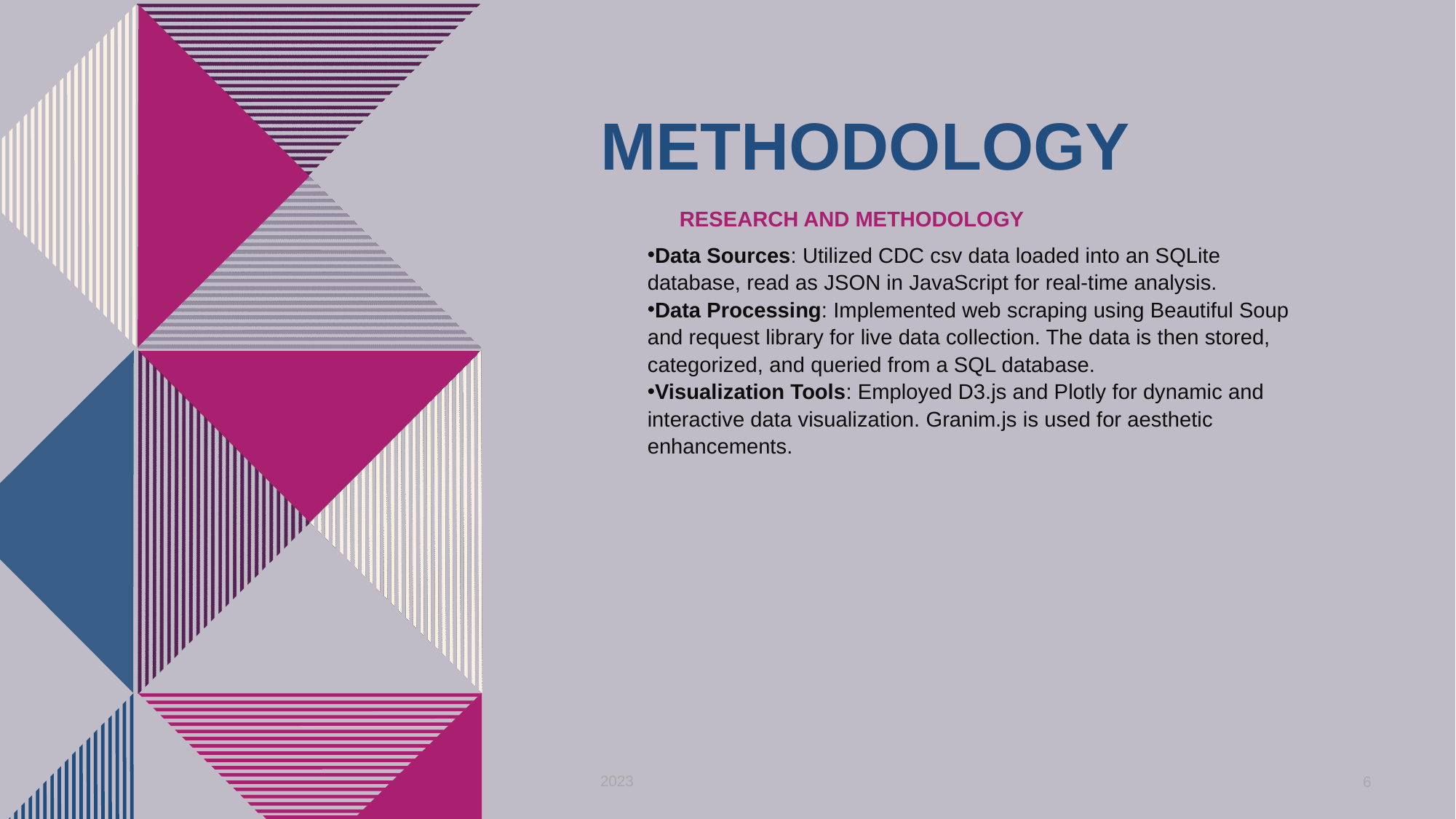

# Methodology
Research and Methodology
Data Sources: Utilized CDC csv data loaded into an SQLite database, read as JSON in JavaScript for real-time analysis.
Data Processing: Implemented web scraping using Beautiful Soup and request library for live data collection. The data is then stored, categorized, and queried from a SQL database.
Visualization Tools: Employed D3.js and Plotly for dynamic and interactive data visualization. Granim.js is used for aesthetic enhancements.
2023
6